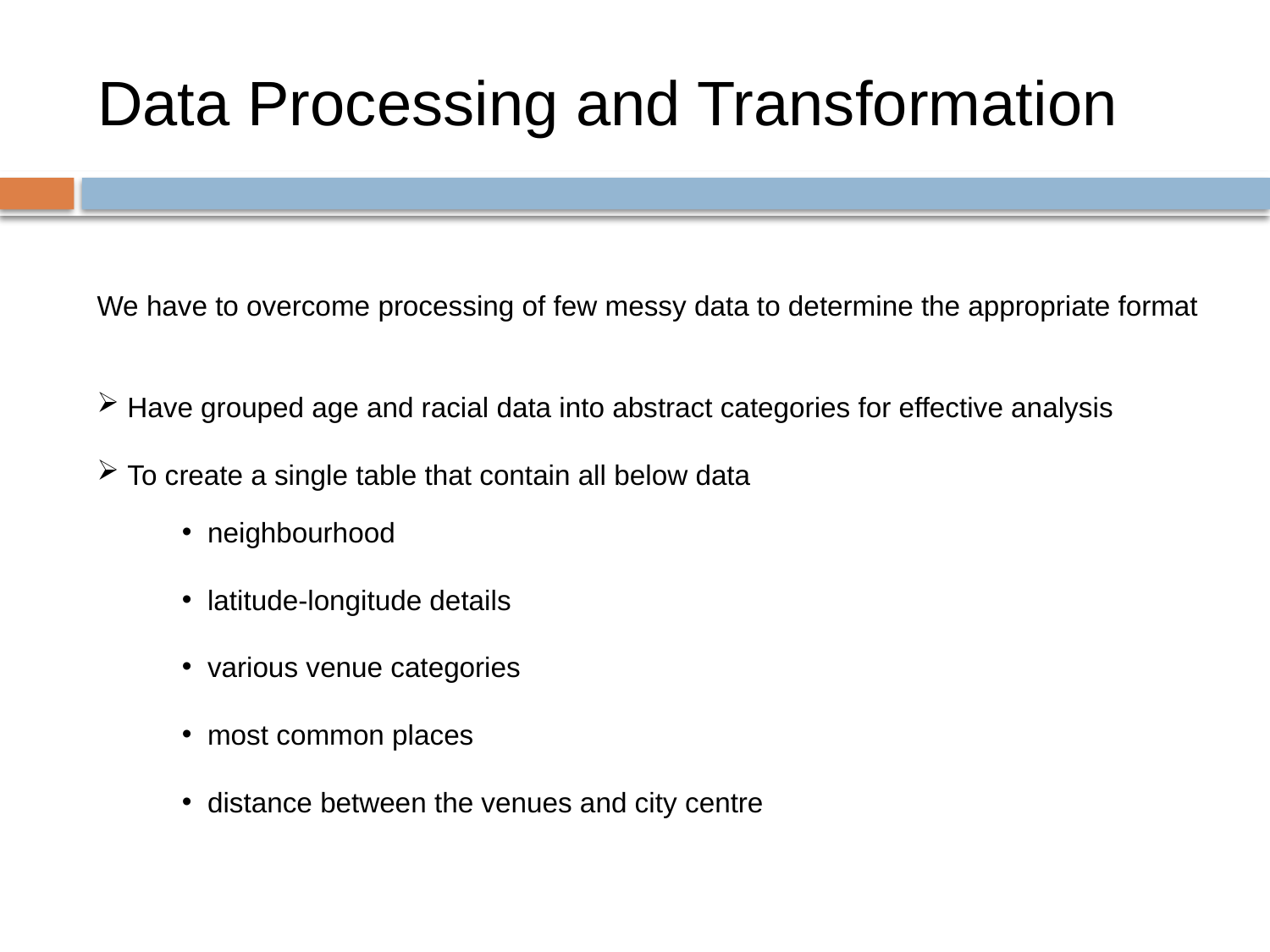

# Data Processing and Transformation
We have to overcome processing of few messy data to determine the appropriate format

 Have grouped age and racial data into abstract categories for effective analysis

 To create a single table that contain all below data

  neighbourhood

  latitude-longitude details

  various venue categories

  most common places

  distance between the venues and city centre